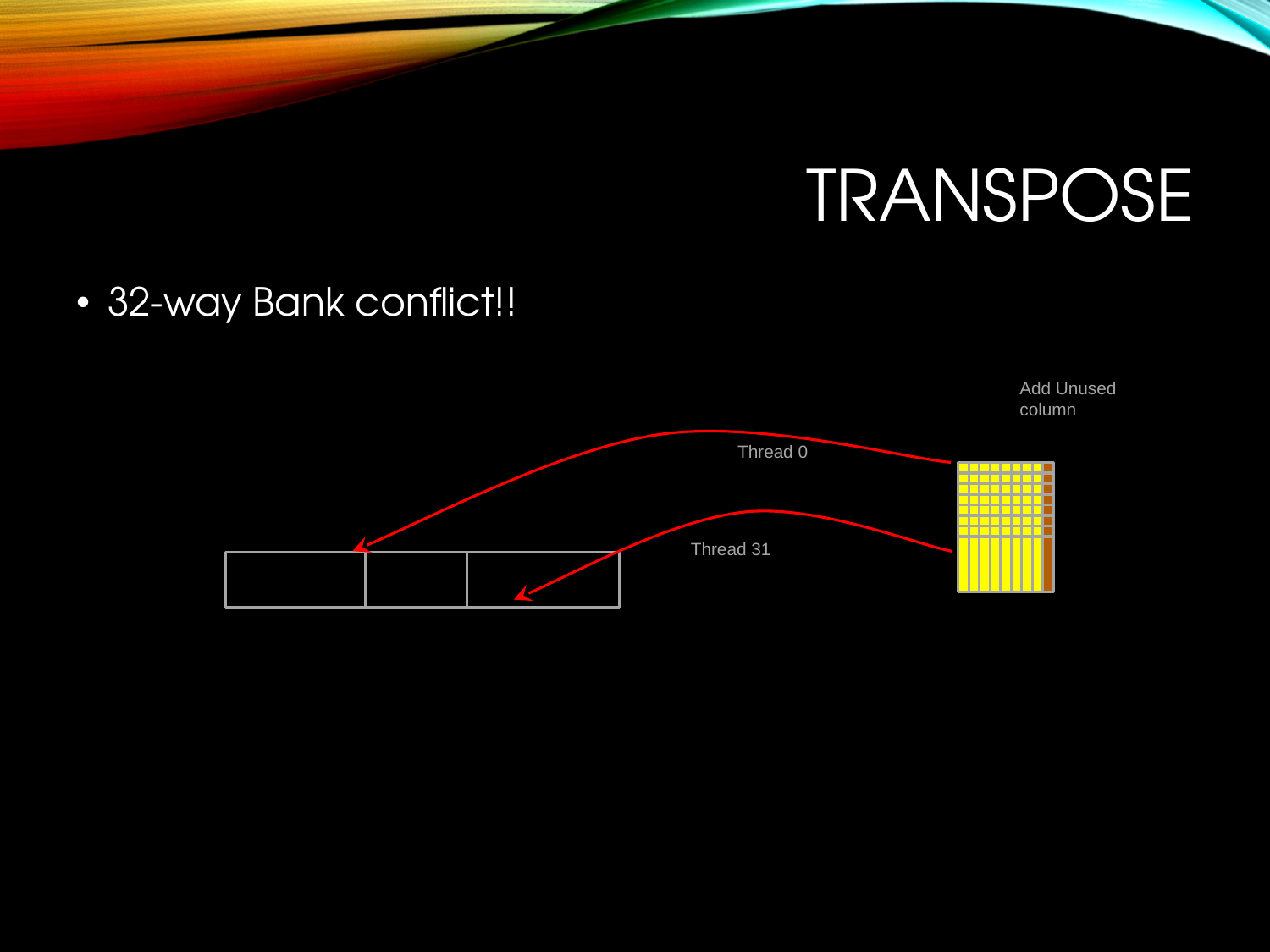

# Transpose
32-way Bank conflict!!
Add Unused column
Thread 0

Thread 31